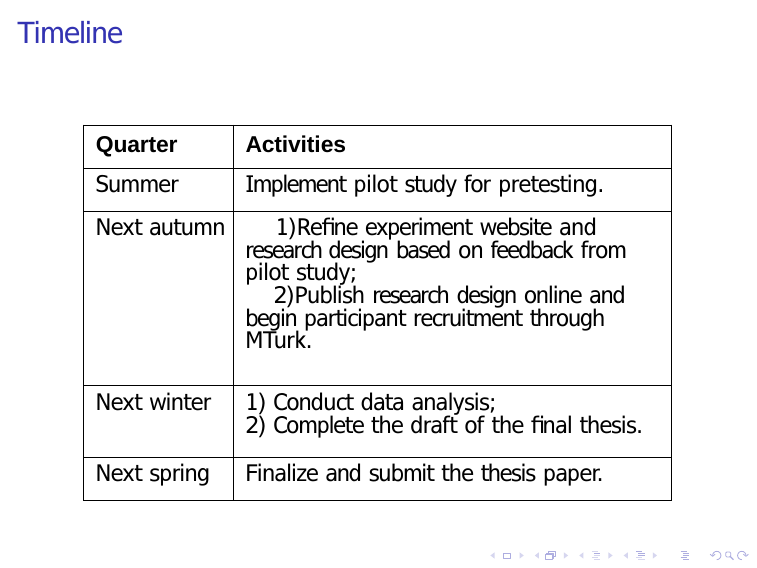

Timeline
| Quarter | Activities |
| --- | --- |
| Summer | Implement pilot study for pretesting. |
| Next autumn | Refine experiment website and research design based on feedback from pilot study; Publish research design online and begin participant recruitment through MTurk. |
| Next winter | Conduct data analysis; Complete the draft of the final thesis. |
| Next spring | Finalize and submit the thesis paper. |